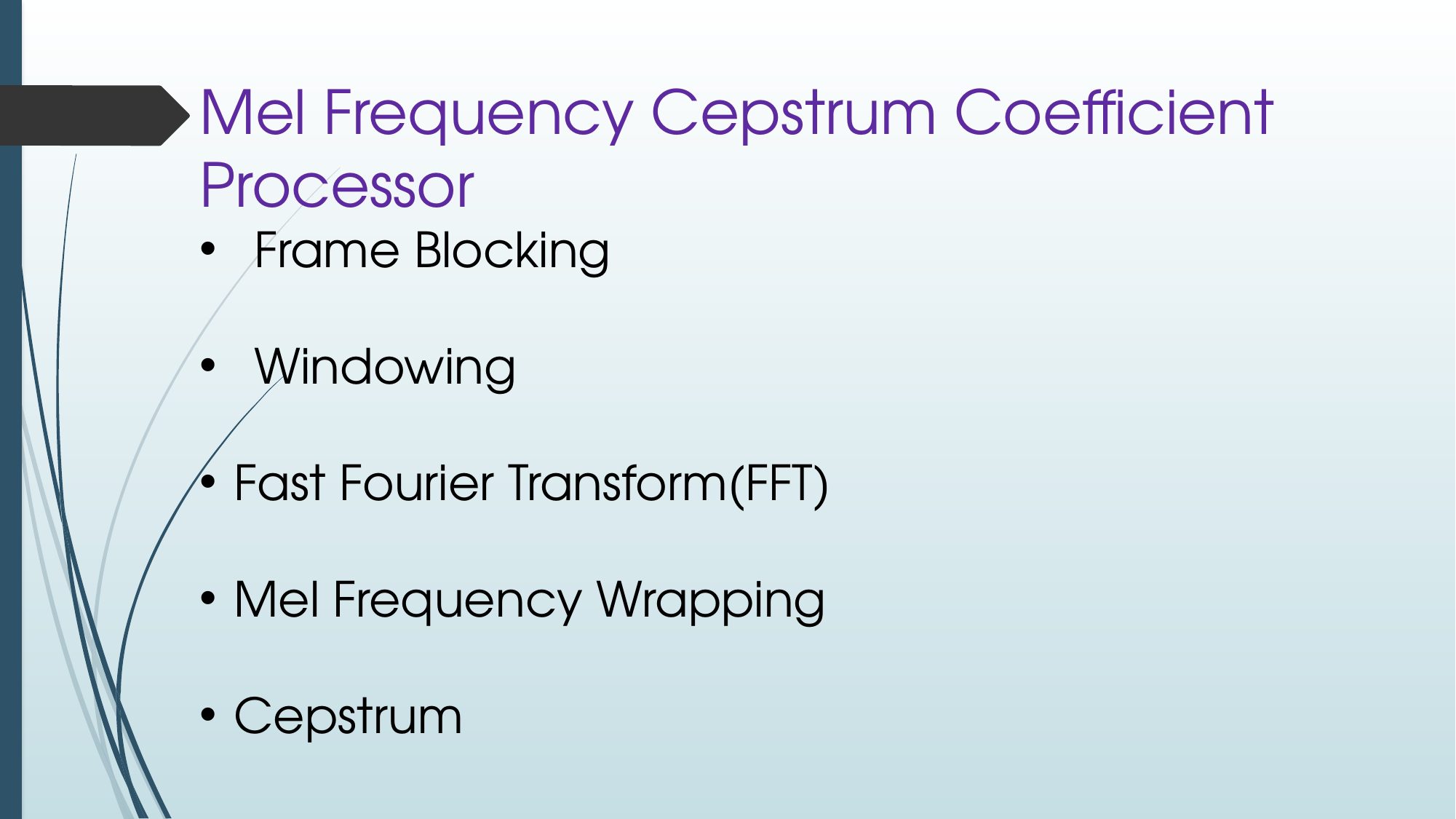

Mel Frequency Cepstrum Coefficient Processor
Frame Blocking

Windowing

Fast Fourier Transform(FFT)

Mel Frequency Wrapping

Cepstrum